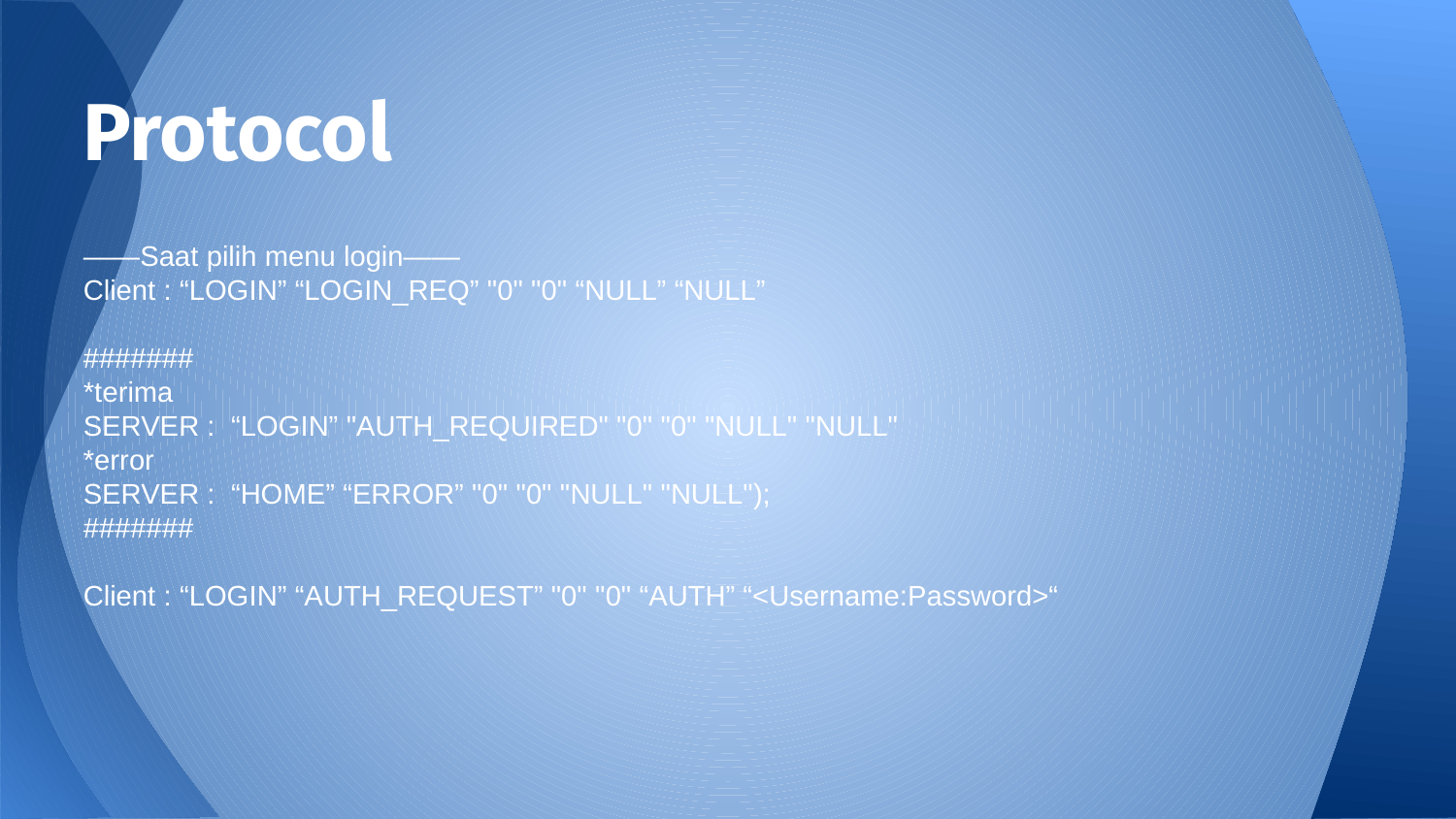

# Protocol
——Saat pilih menu login——
Client : “LOGIN” “LOGIN_REQ” "0" "0" “NULL” “NULL”

#######
*terima
SERVER :  “LOGIN” "AUTH_REQUIRED" "0" "0" "NULL" "NULL"
*error
SERVER :  “HOME” “ERROR” "0" "0" "NULL" "NULL");
#######

Client : “LOGIN” “AUTH_REQUEST” "0" "0" “AUTH” “<Username:Password>“